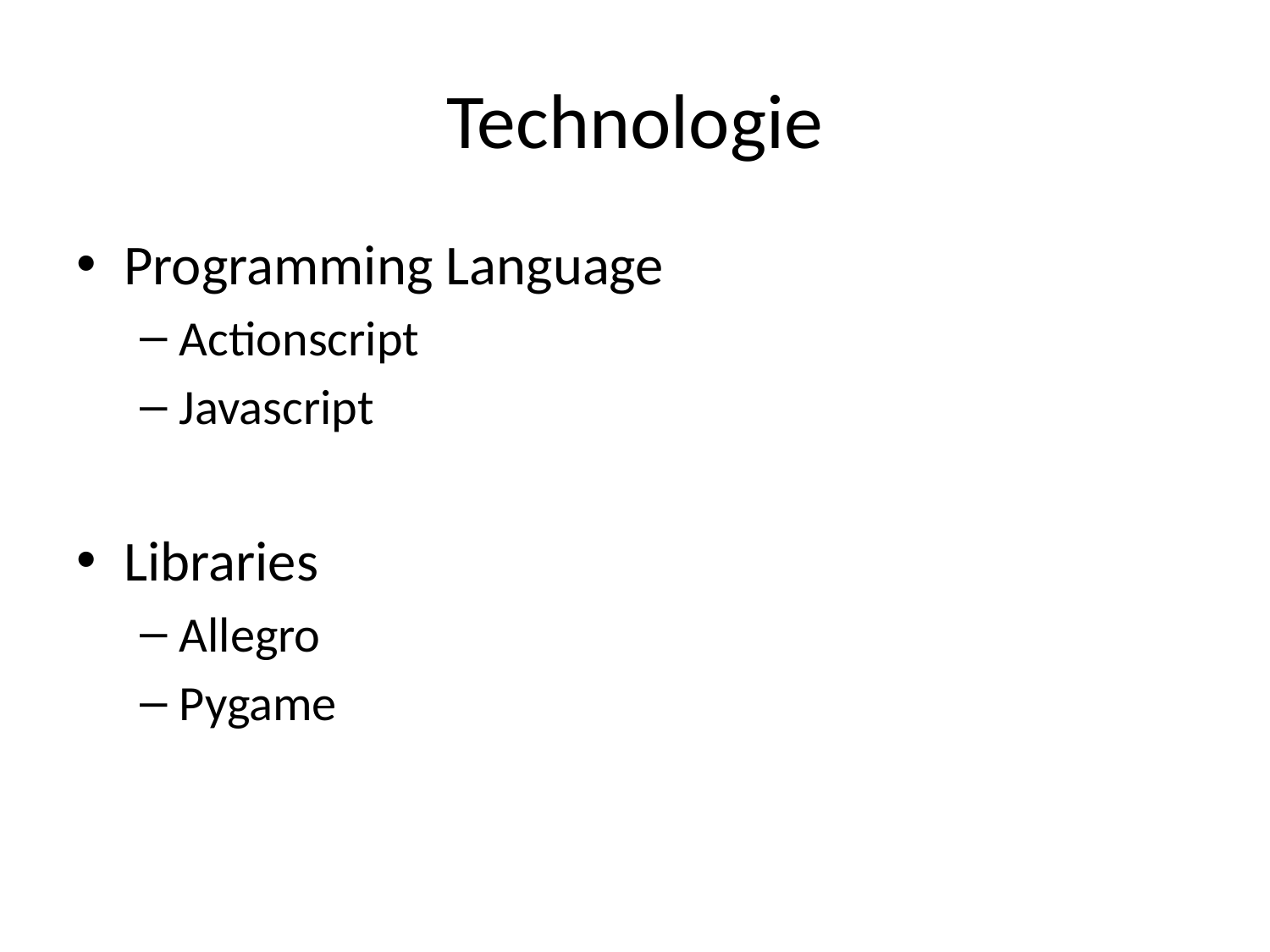

# Technologie
Programming Language
Actionscript
Javascript

Libraries
Allegro
Pygame